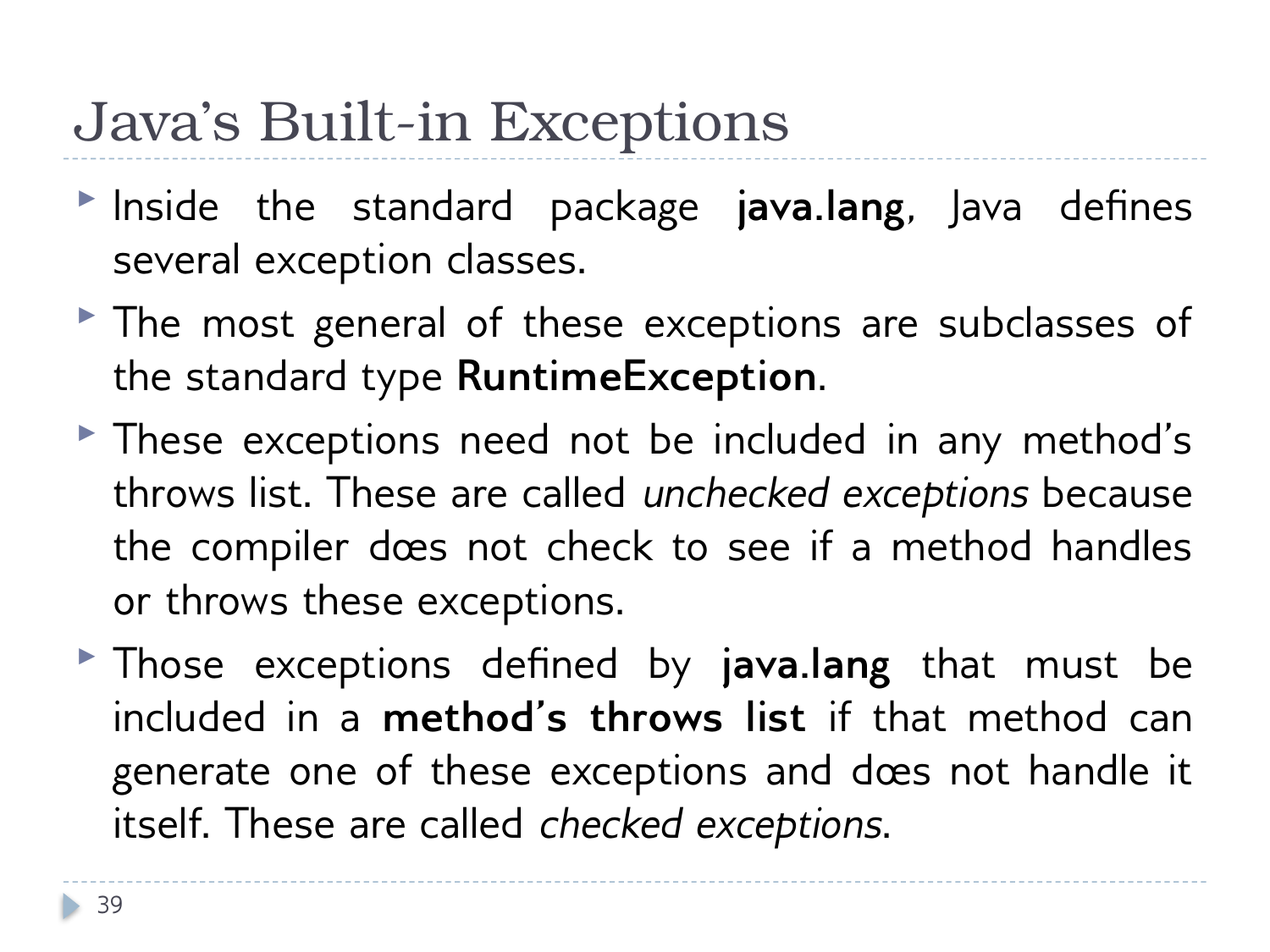

# Java’s Built-in Exceptions
Inside the standard package java.lang, Java defines several exception classes.
The most general of these exceptions are subclasses of the standard type RuntimeException.
These exceptions need not be included in any method’s throws list. These are called unchecked exceptions because the compiler does not check to see if a method handles or throws these exceptions.
Those exceptions defined by java.lang that must be included in a method’s throws list if that method can generate one of these exceptions and does not handle it itself. These are called checked exceptions.

39